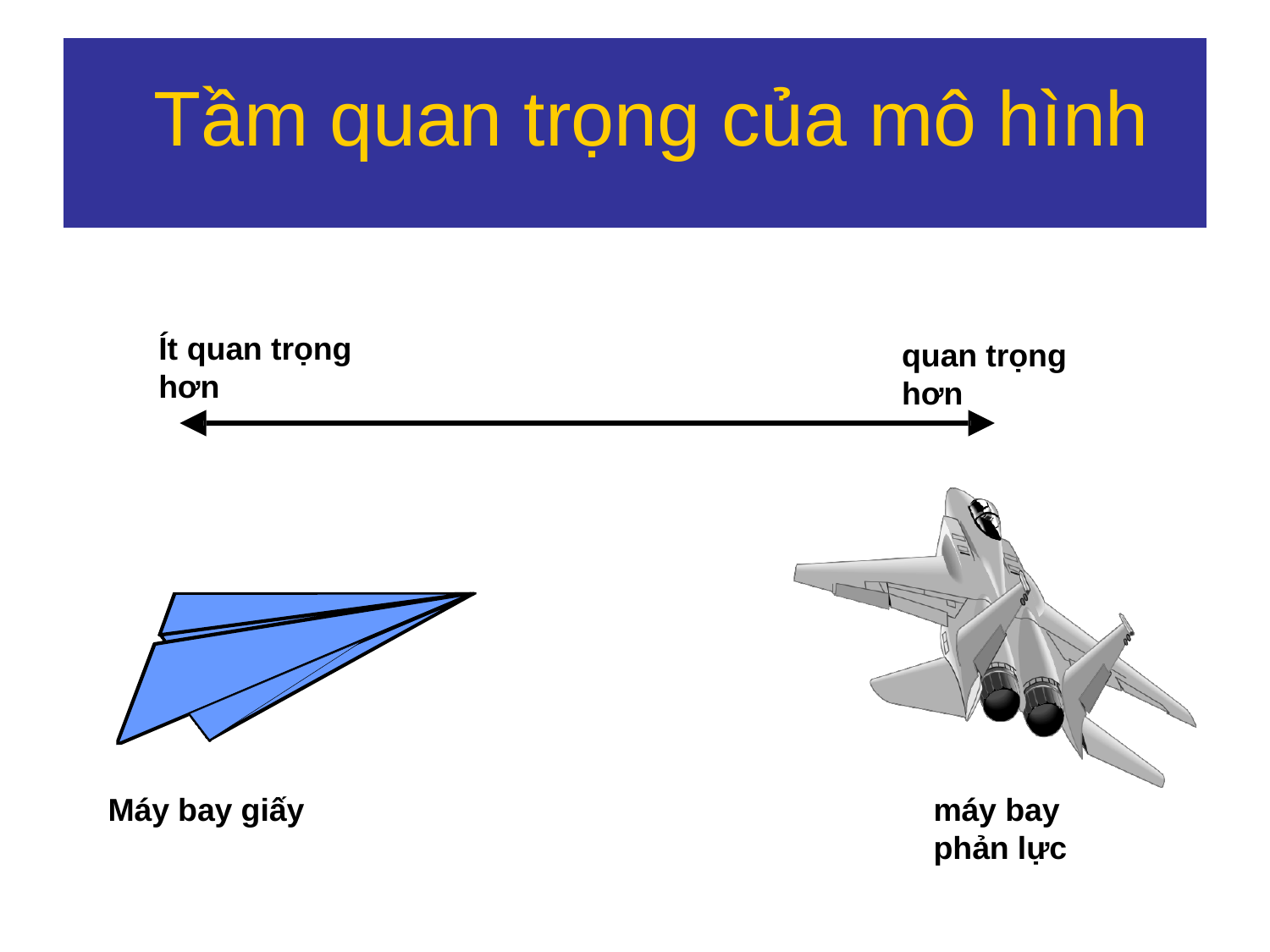

# Tầm quan trọng của mô hình
Ít quan trọng hơn
quan trọng hơn

Máy bay giấy
máy bay phản lực